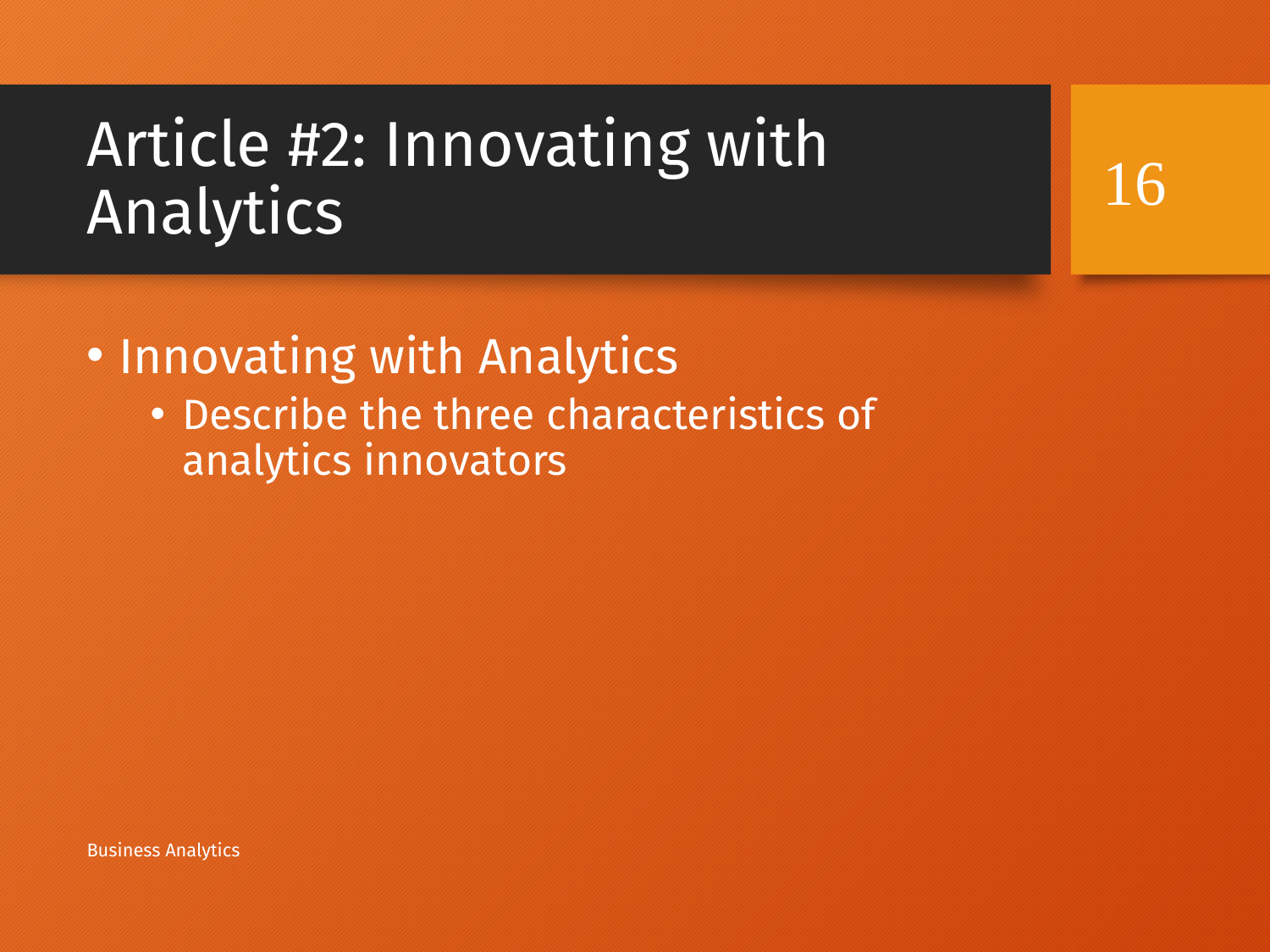

# Article #2: Innovating with Analytics
16
Innovating with Analytics
Describe the three characteristics of analytics innovators
Business Analytics